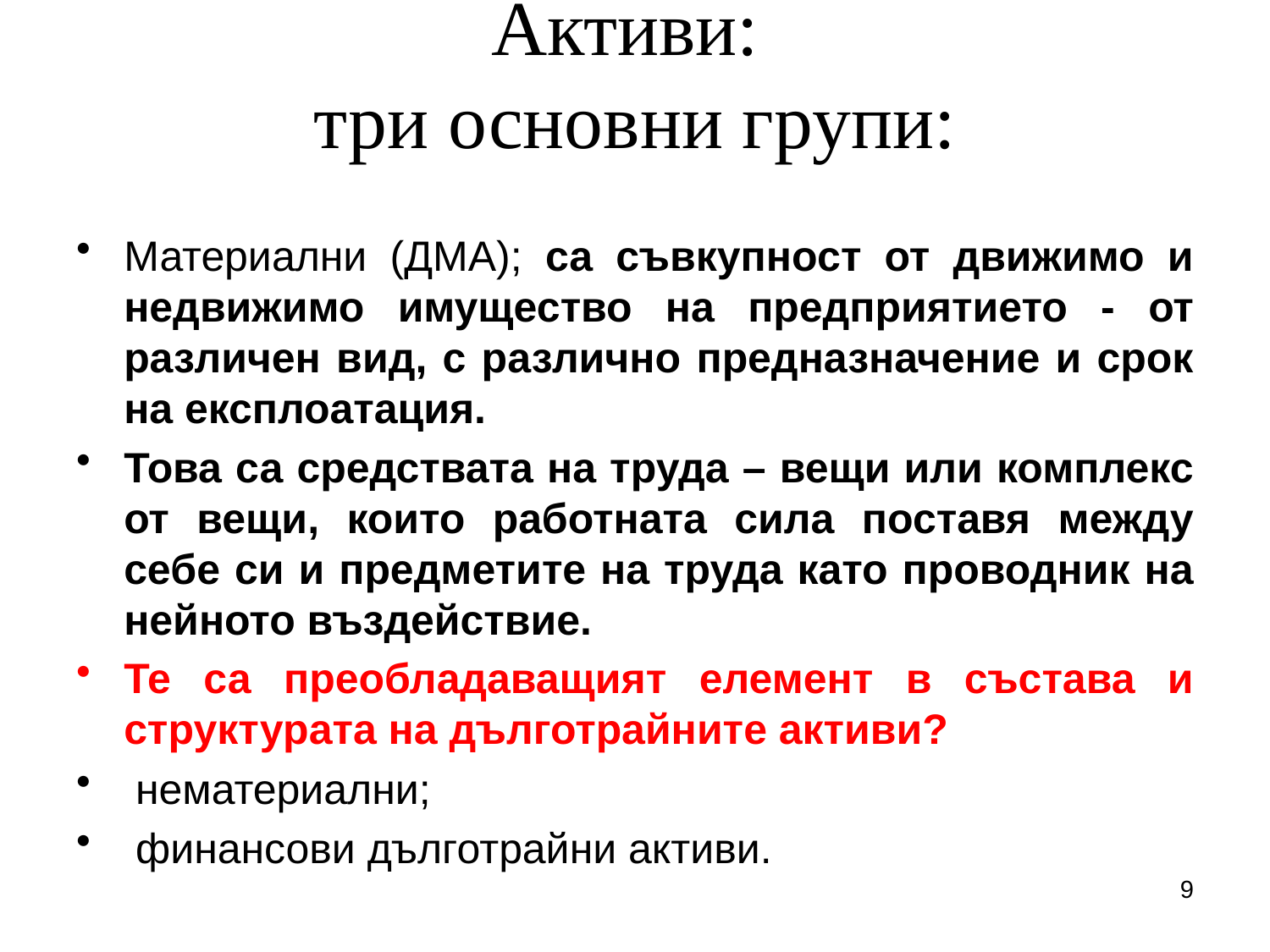

# Активи: три основни групи:
Материални (ДМА); са съвкупност от движимо и недвижимо имущество на предприятието - от различен вид, с различно предназначение и срок на експлоатация.
Това са средствата на труда – вещи или комплекс от вещи, които работната сила поставя между себе си и предметите на труда като проводник на нейното въздействие.
Те са преобладаващият елемент в състава и структурата на дълготрайните активи?
 нематериални;
 финансови дълготрайни активи.

9